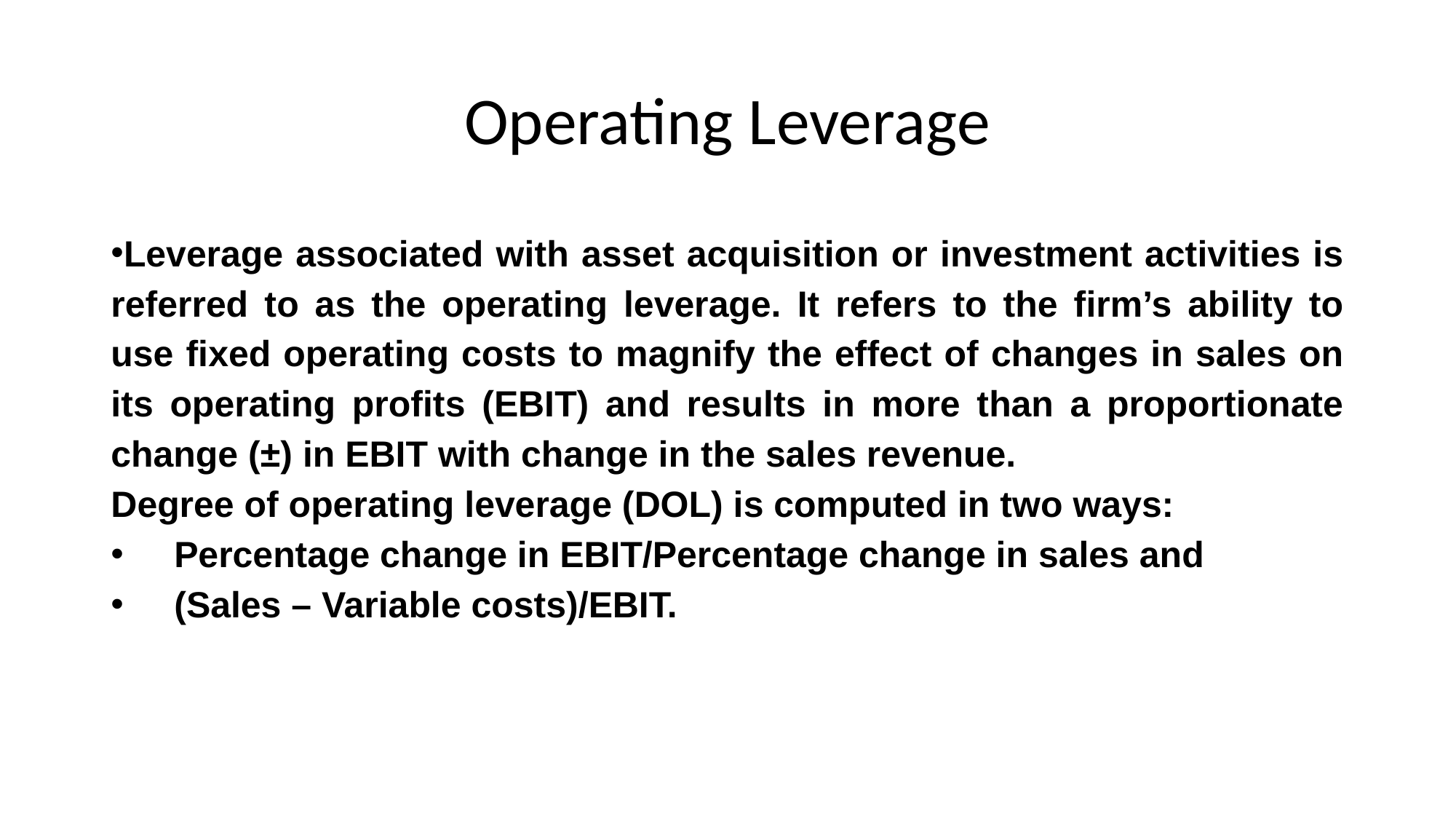

# Operating Leverage
Leverage associated with asset acquisition or investment activities is referred to as the operating leverage. It refers to the firm’s ability to use fixed operating costs to magnify the effect of changes in sales on its operating profits (EBIT) and results in more than a proportionate change (±) in EBIT with change in the sales revenue.
Degree of operating leverage (DOL) is computed in two ways:
Percentage change in EBIT/Percentage change in sales and
(Sales – Variable costs)/EBIT.